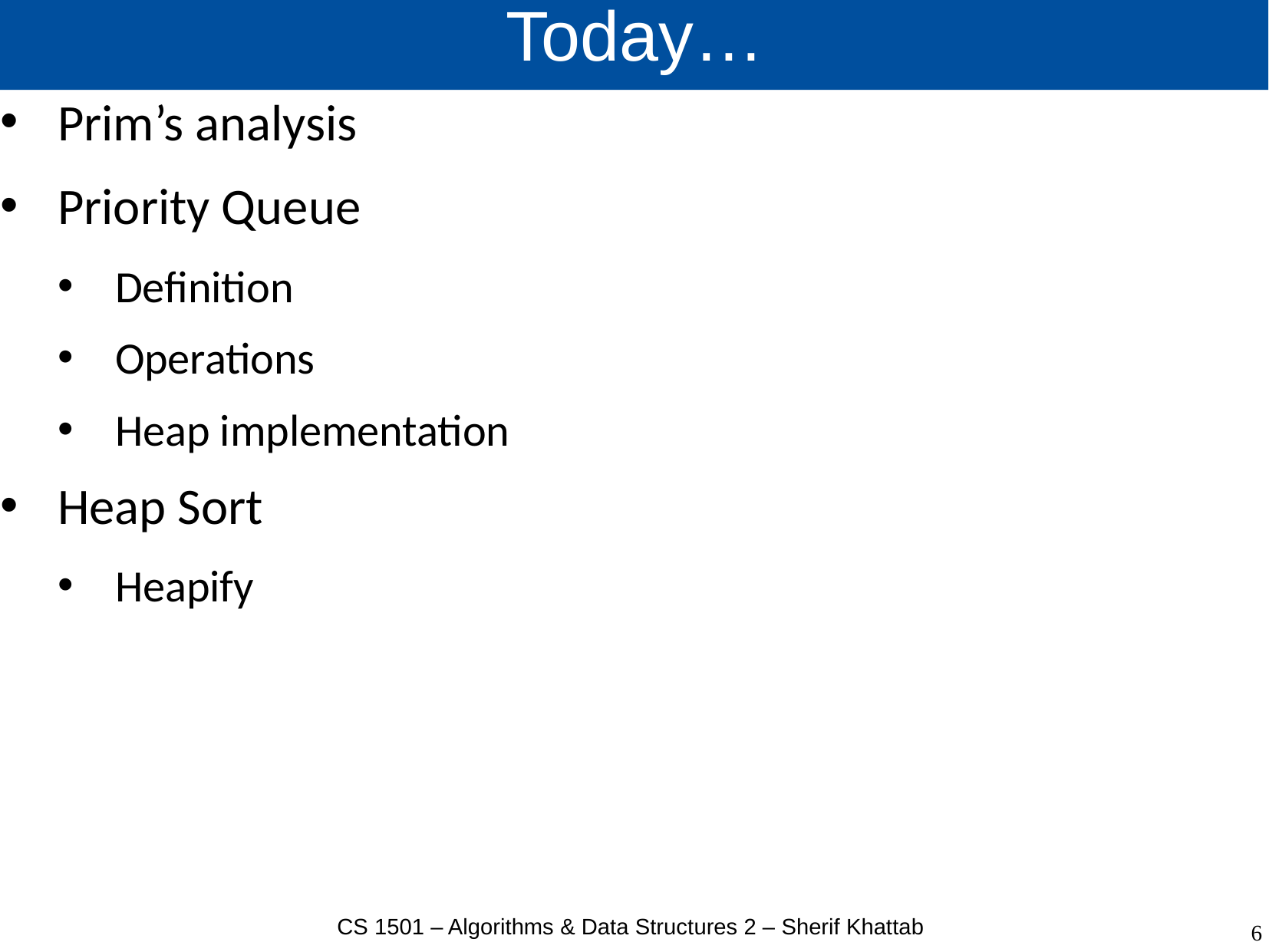

# Today…
Prim’s analysis
Priority Queue
Definition
Operations
Heap implementation
Heap Sort
Heapify
CS 1501 – Algorithms & Data Structures 2 – Sherif Khattab
6